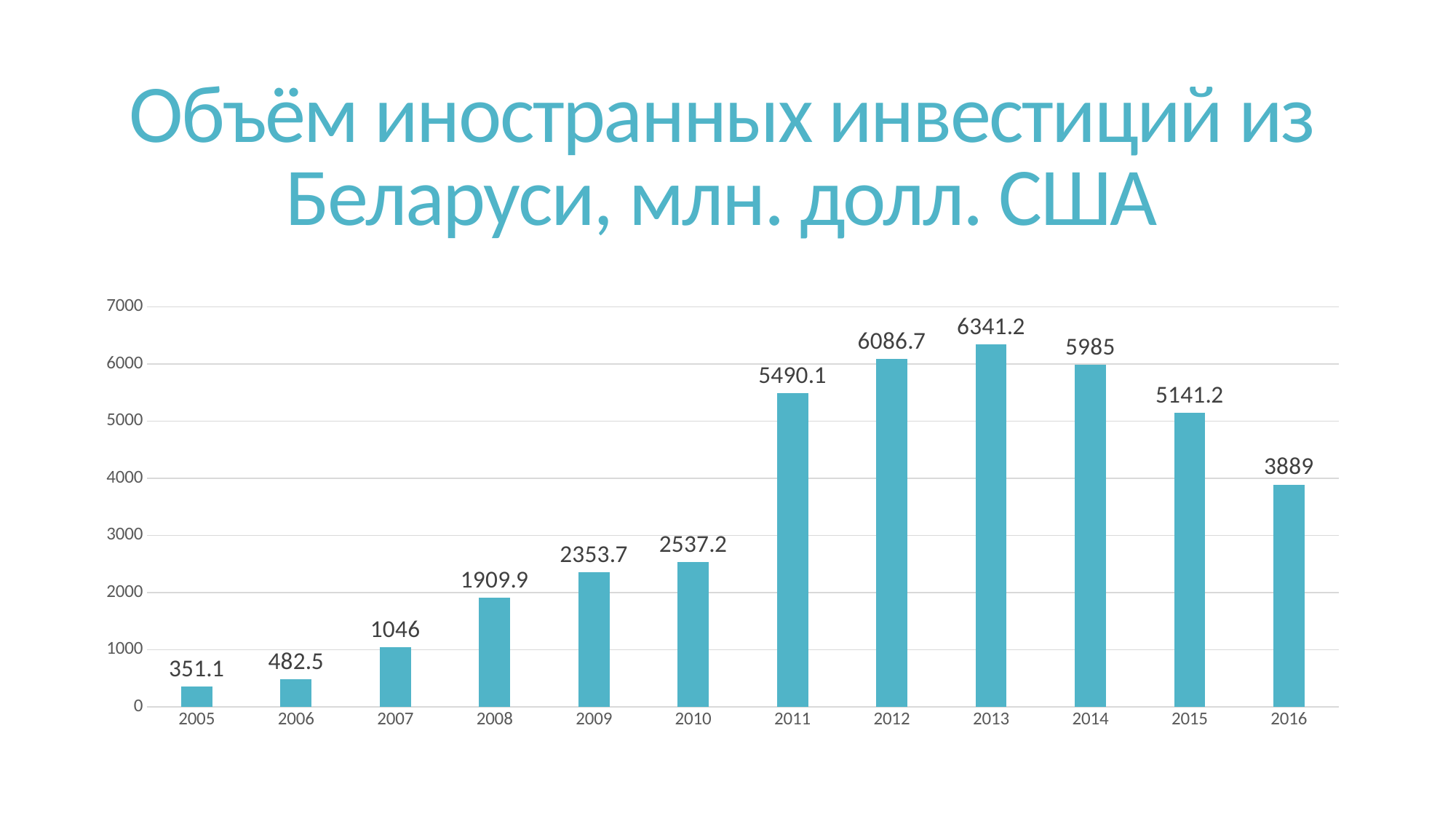

# Объём иностранных инвестиций из Беларуси, млн. долл. США

### Chart

| Category | Ряд 1 |
|---|---|
| 2005 | 351.1 |
| 2006 | 482.5 |
| 2007 | 1046.0 |
| 2008 | 1909.9 |
| 2009 | 2353.7 |
| 2010 | 2537.2 |
| 2011 | 5490.1 |
| 2012 | 6086.7 |
| 2013 | 6341.2 |
| 2014 | 5985.0 |
| 2015 | 5141.2 |
| 2016 | 3889.0 |